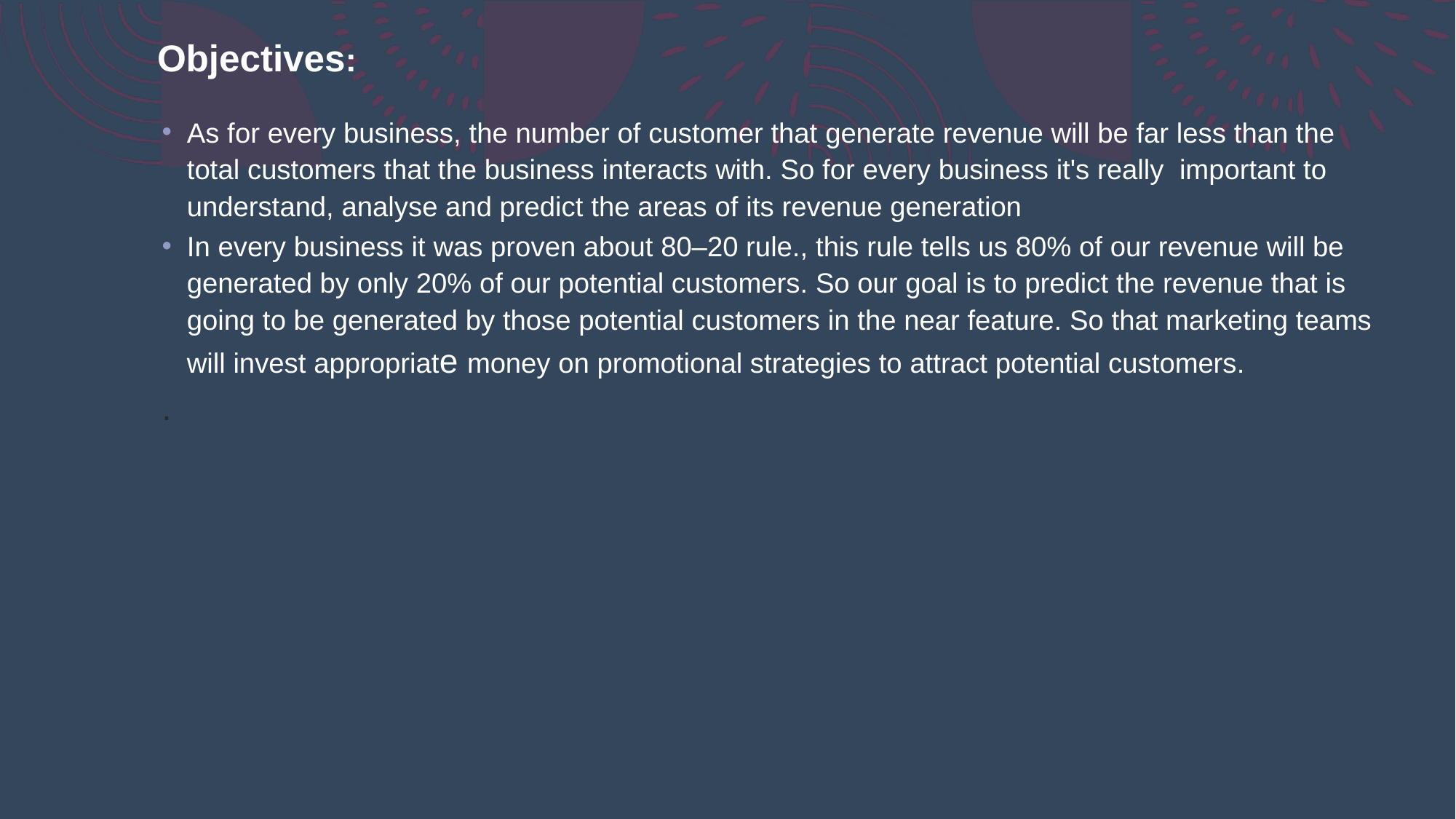

# Objectives:
As for every business, the number of customer that generate revenue will be far less than the total customers that the business interacts with. So for every business it's really  important to understand, analyse and predict the areas of its revenue generation
In every business it was proven about 80–20 rule., this rule tells us 80% of our revenue will be generated by only 20% of our potential customers. So our goal is to predict the revenue that is going to be generated by those potential customers in the near feature. So that marketing teams will invest appropriate money on promotional strategies to attract potential customers.
.